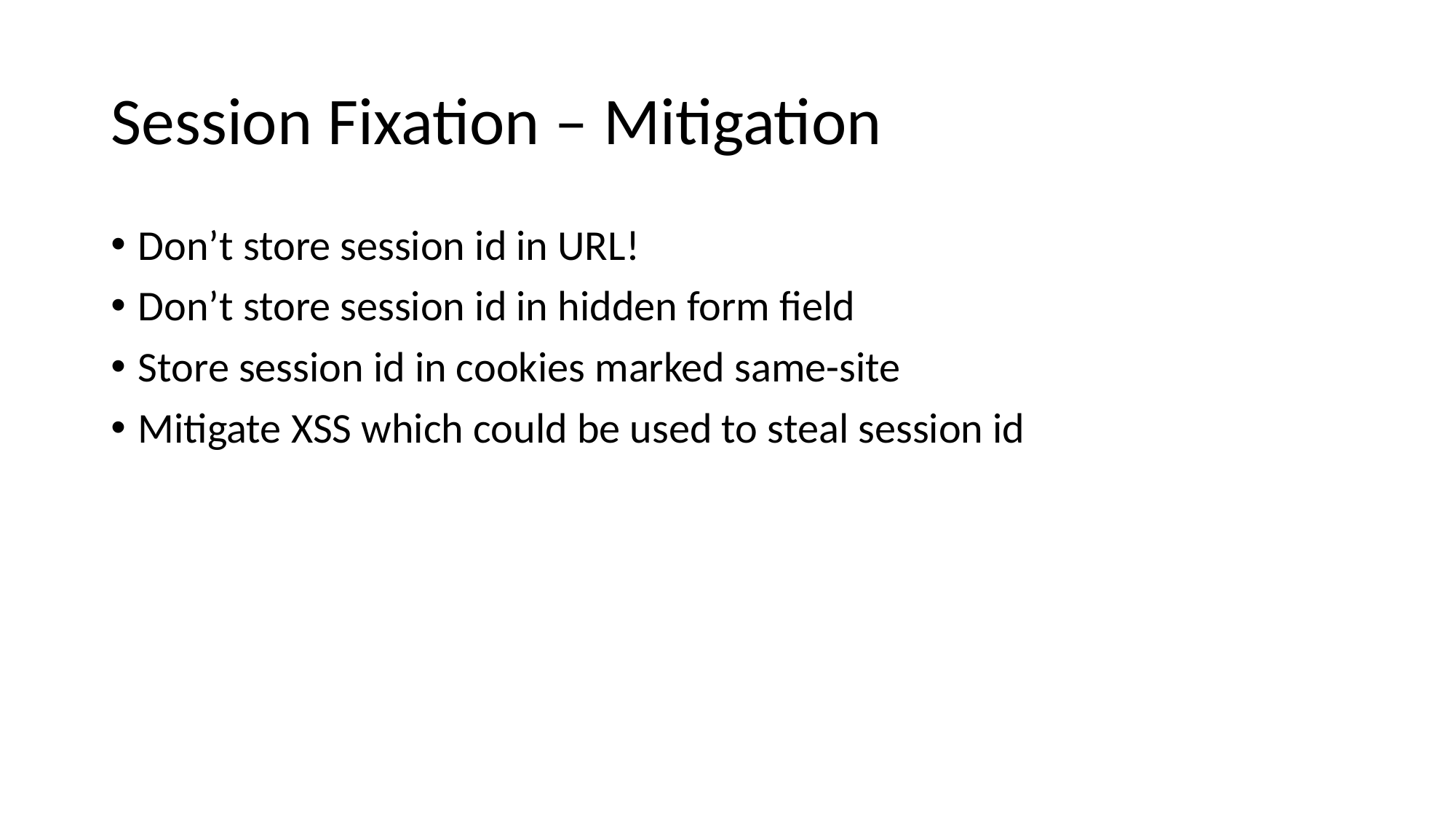

# Session Fixation – Mitigation
Don’t store session id in URL!
Don’t store session id in hidden form field
Store session id in cookies marked same-site
Mitigate XSS which could be used to steal session id